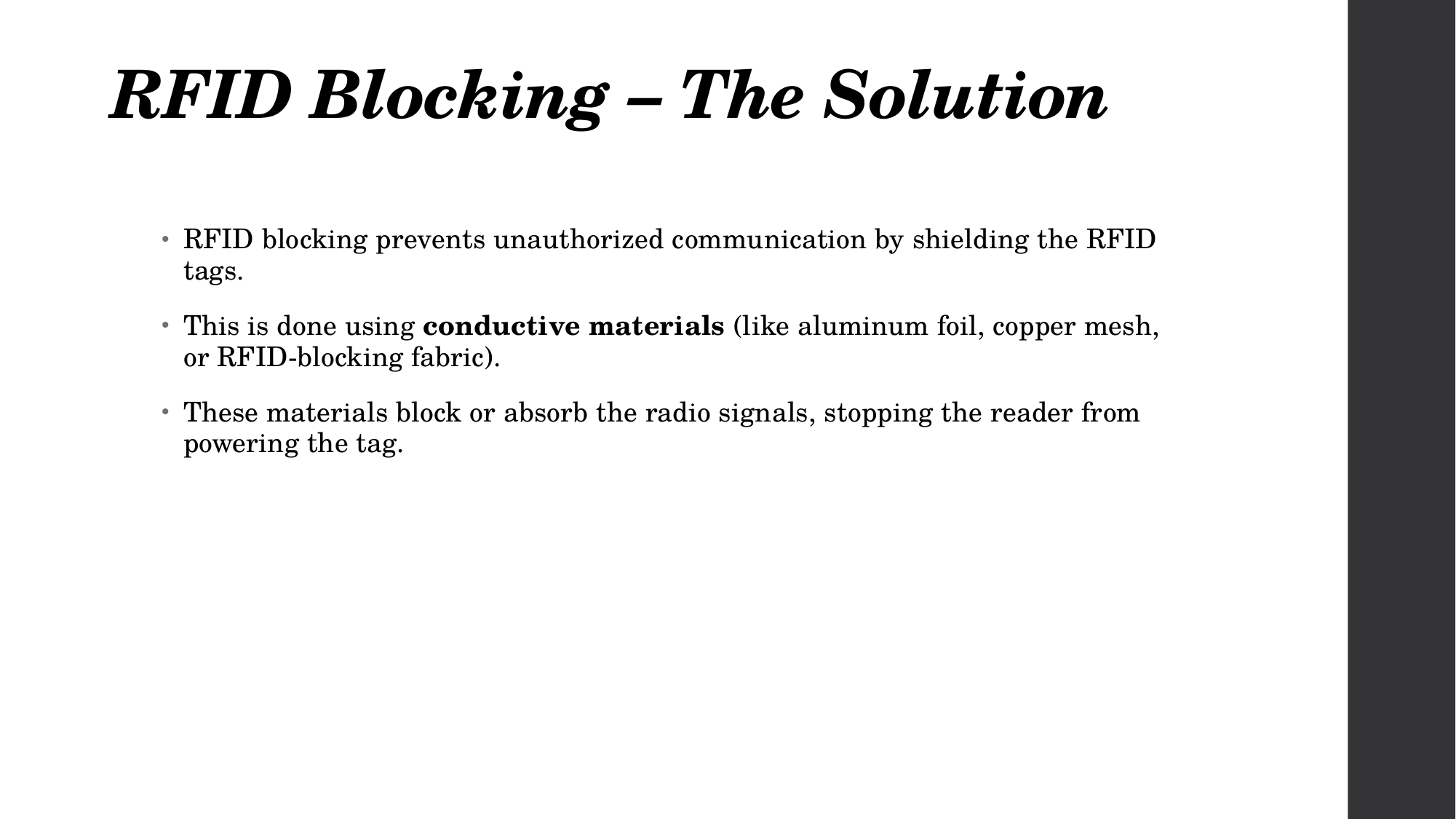

# RFID Blocking – The Solution
RFID blocking prevents unauthorized communication by shielding the RFID tags.
This is done using conductive materials (like aluminum foil, copper mesh, or RFID-blocking fabric).
These materials block or absorb the radio signals, stopping the reader from powering the tag.